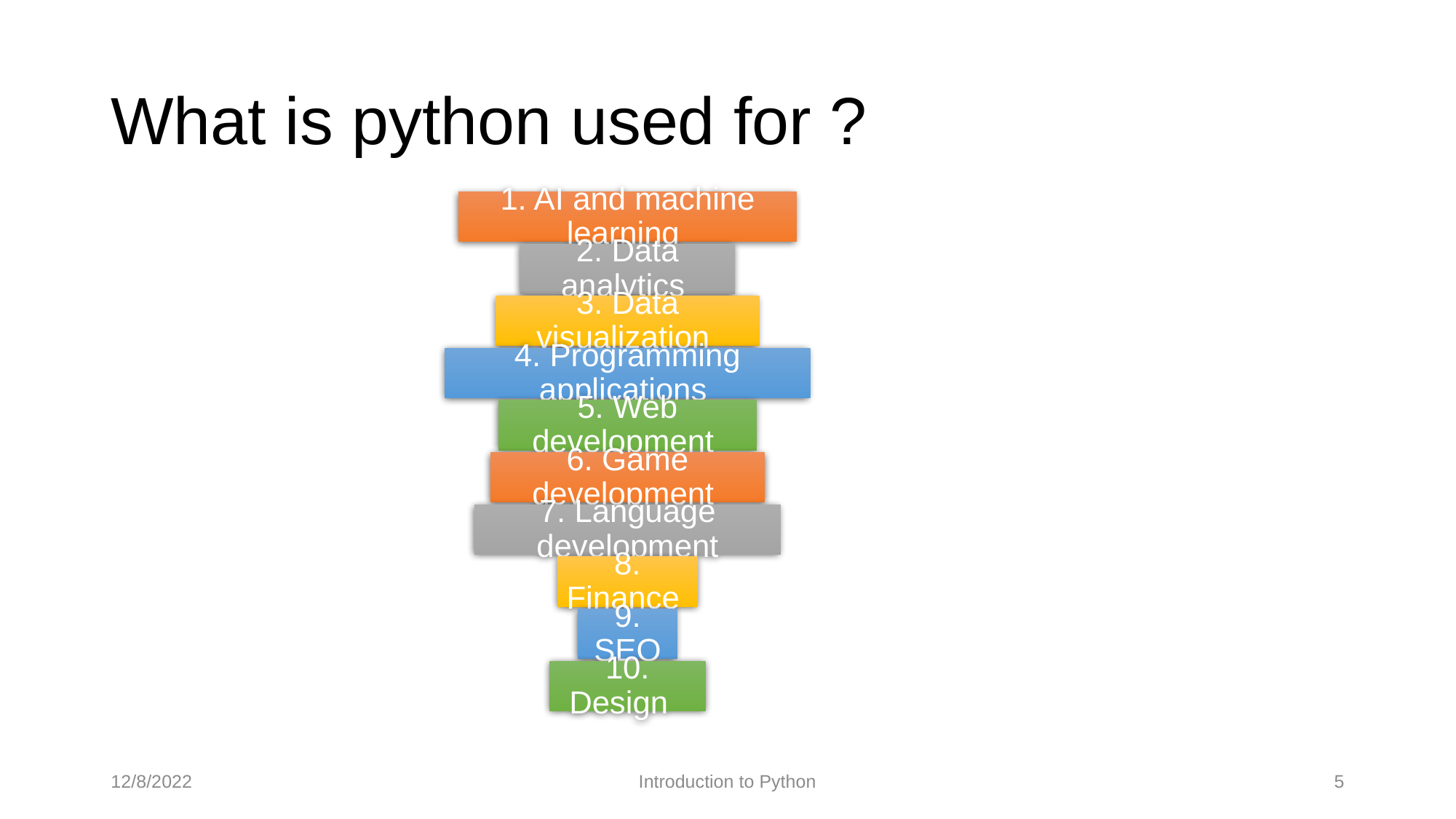

# What is python used for ?
1. AI and machine learning
2. Data analytics
3. Data visualization
4. Programming applications
5. Web development
6. Game development
7. Language development
8. Finance
9. SEO
10. Design
12/8/2022
Introduction to Python
5